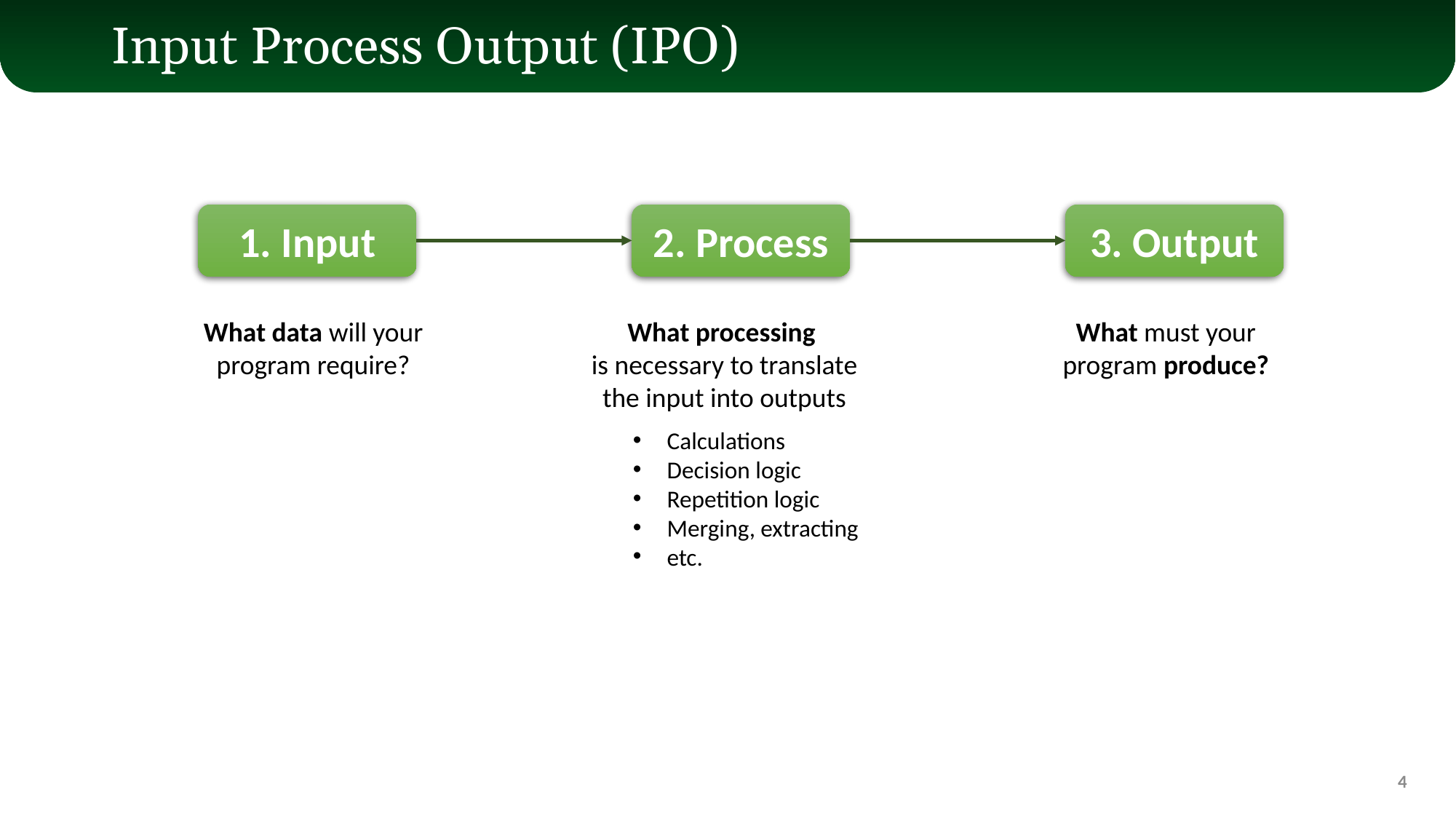

# Input Process Output (IPO)
1. Input
2. Process
3. Output
What data will your program require?
What processing
is necessary to translate the input into outputs
Calculations
Decision logic
Repetition logic
Merging, extracting
etc.

What must your program produce?
4